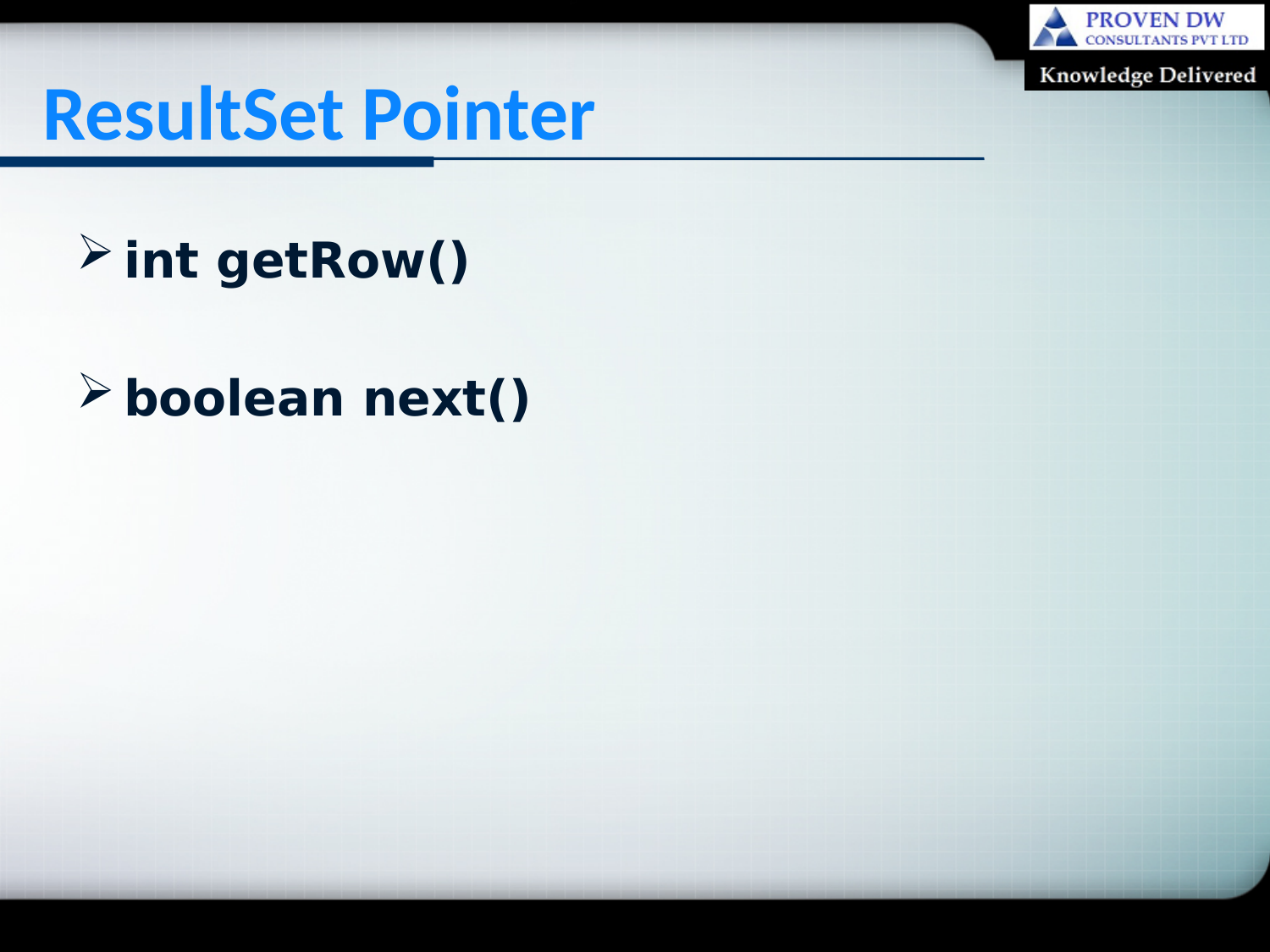

# ResultSet Pointer
int getRow()

boolean next()